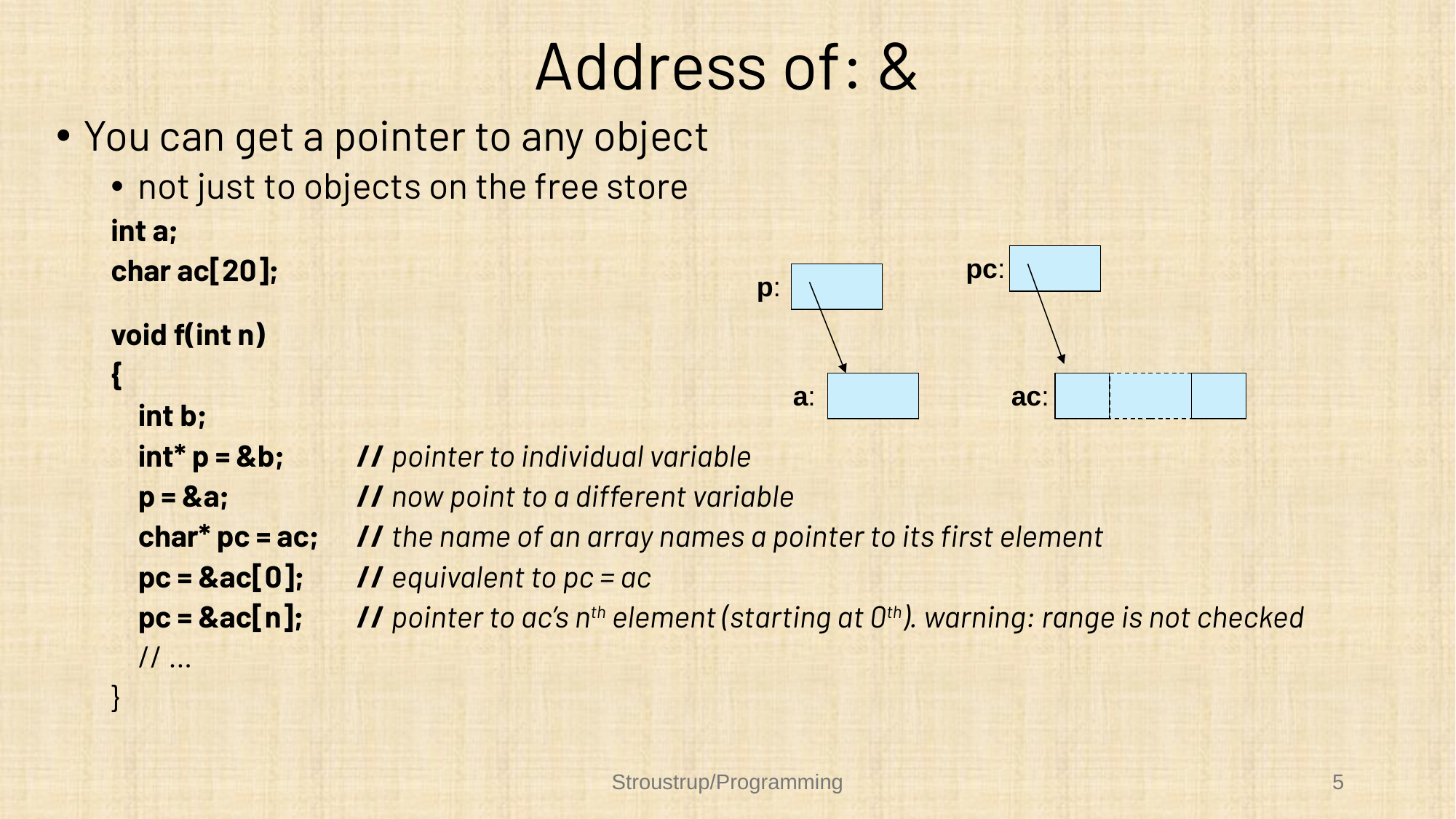

# Address of: &
You can get a pointer to any object
not just to objects on the free store
int a;
char ac[20];

void f(int n)
{
	int b;
	int* p = &b;	// pointer to individual variable
	p = &a;		// now point to a different variable
	char* pc = ac;	// the name of an array names a pointer to its first element
	pc = &ac[0];	// equivalent to pc = ac
	pc = &ac[n];	// pointer to ac’s nth element (starting at 0th). warning: range is not checked
	// …
}

pc:

p:

a:
ac:
Stroustrup/Programming
5